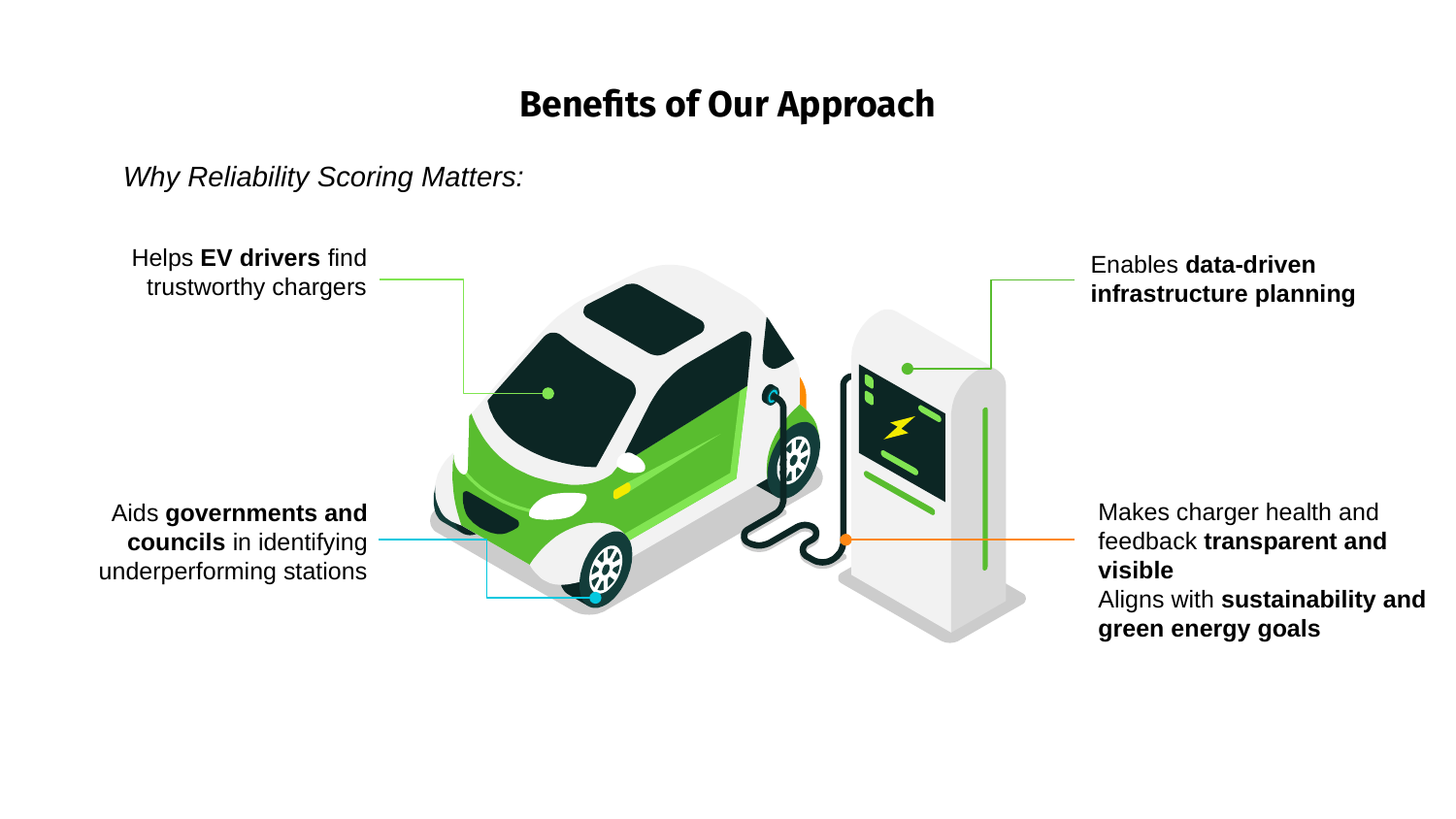

# Benefits of Our Approach
Why Reliability Scoring Matters:
Helps EV drivers find trustworthy chargers
Enables data-driven infrastructure planning

Aids governments and councils in identifying underperforming stations

Makes charger health and feedback transparent and visible
Aligns with sustainability and  green energy goals